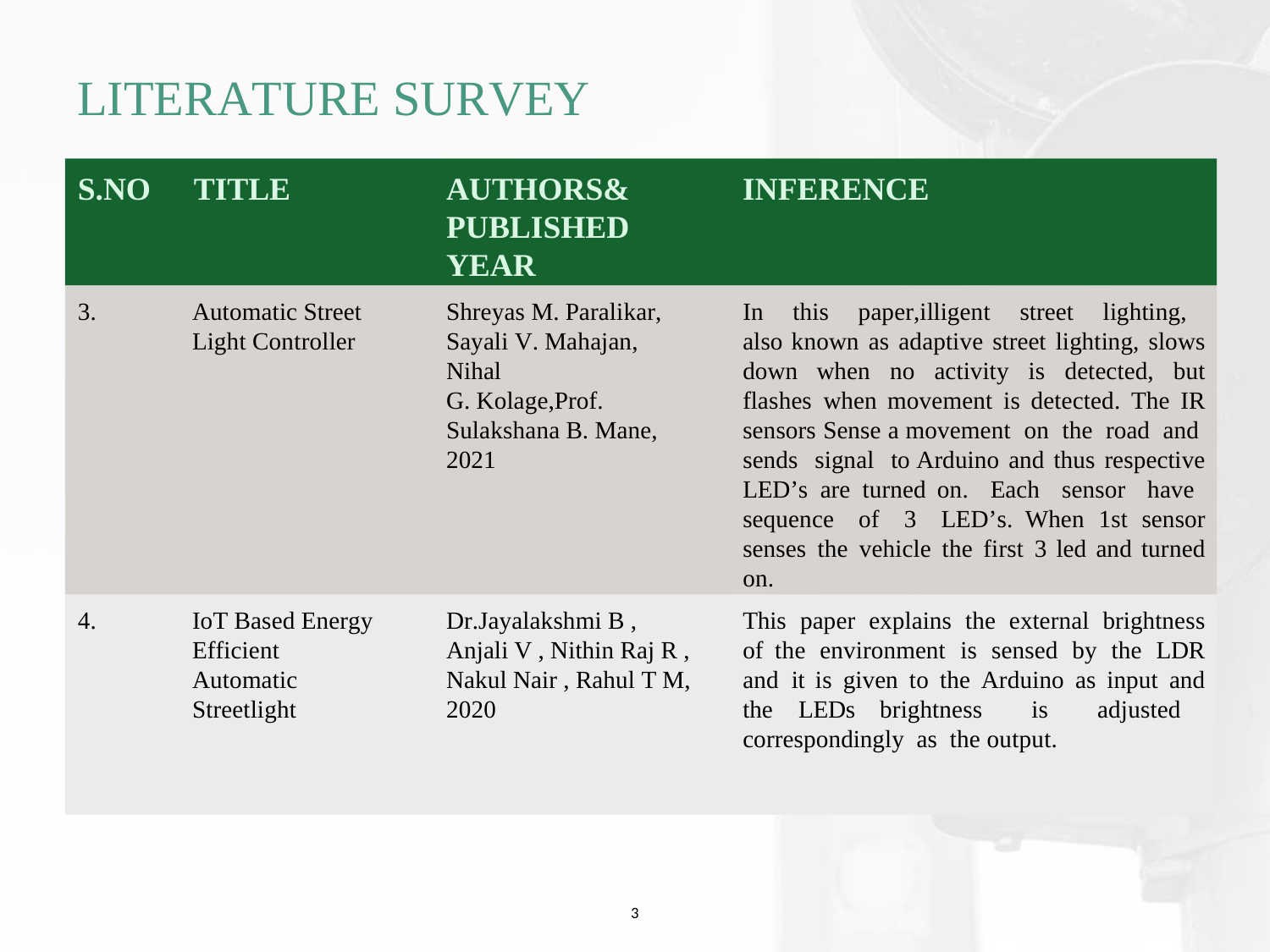

# LITERATURE SURVEY

S.NO	TITLE
AUTHORS& PUBLISHED YEAR
INFERENCE

3.
Automatic Street Light Controller
Shreyas M. Paralikar, Sayali V. Mahajan, Nihal
G. Kolage,Prof. Sulakshana B. Mane, 2021
In   this   paper,illigent   street   lighting,   also known as adaptive street lighting, slows down when no activity is detected, but flashes when movement is detected. The IR sensors Sense a movement  on  the  road  and  sends  signal  to Arduino and thus respective LED’s are turned on.  Each  sensor  have  sequence  of  3  LED’s. When 1st sensor senses the vehicle the first 3 led and turned on.

4.
IoT Based Energy Efficient Automatic Streetlight
Dr.Jayalakshmi B , Anjali V , Nithin Raj R , Nakul Nair , Rahul T M, 2020
This paper explains the external brightness of the environment is sensed by the LDR and it is given to the Arduino as input and the LEDs brightness  is  adjusted  correspondingly  as  the output.
3